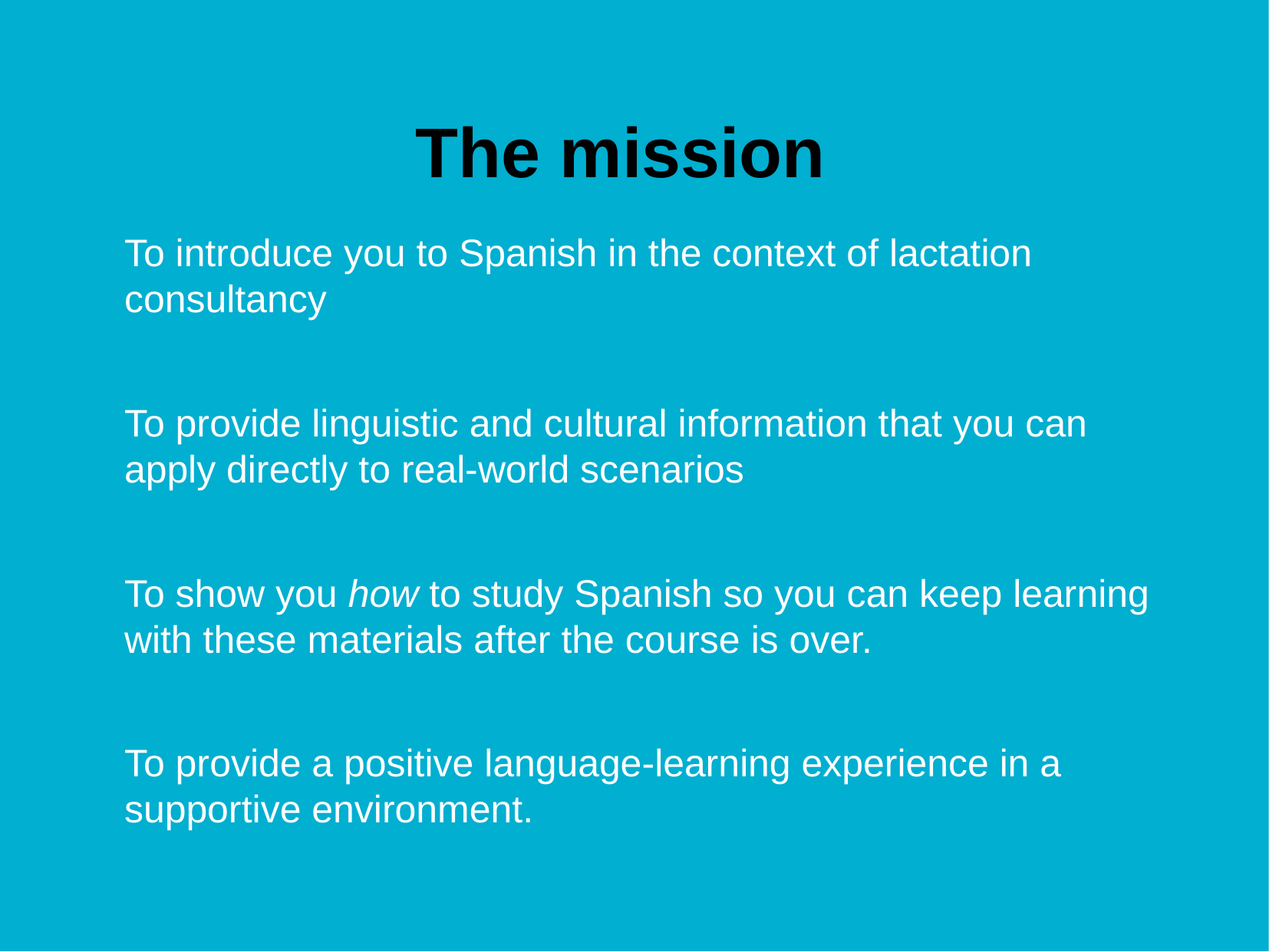

The mission
To introduce you to Spanish in the context of lactation consultancy

To provide linguistic and cultural information that you can apply directly to real-world scenarios

To show you how to study Spanish so you can keep learning with these materials after the course is over.

To provide a positive language-learning experience in a supportive environment.